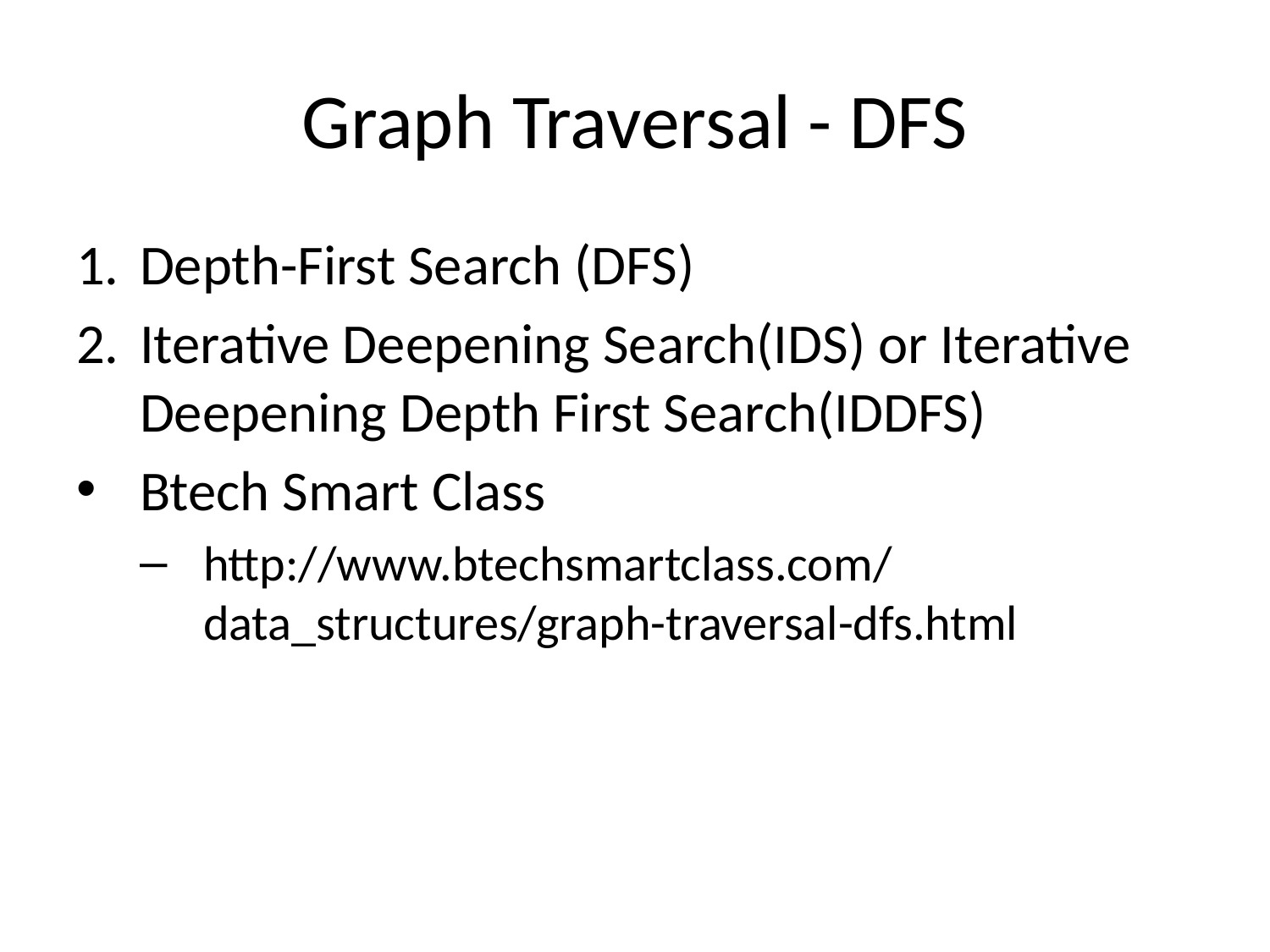

# Graph Traversal - DFS
Depth-First Search (DFS)
Iterative Deepening Search(IDS) or Iterative Deepening Depth First Search(IDDFS)
Btech Smart Class
http://www.btechsmartclass.com/data_structures/graph-traversal-dfs.html